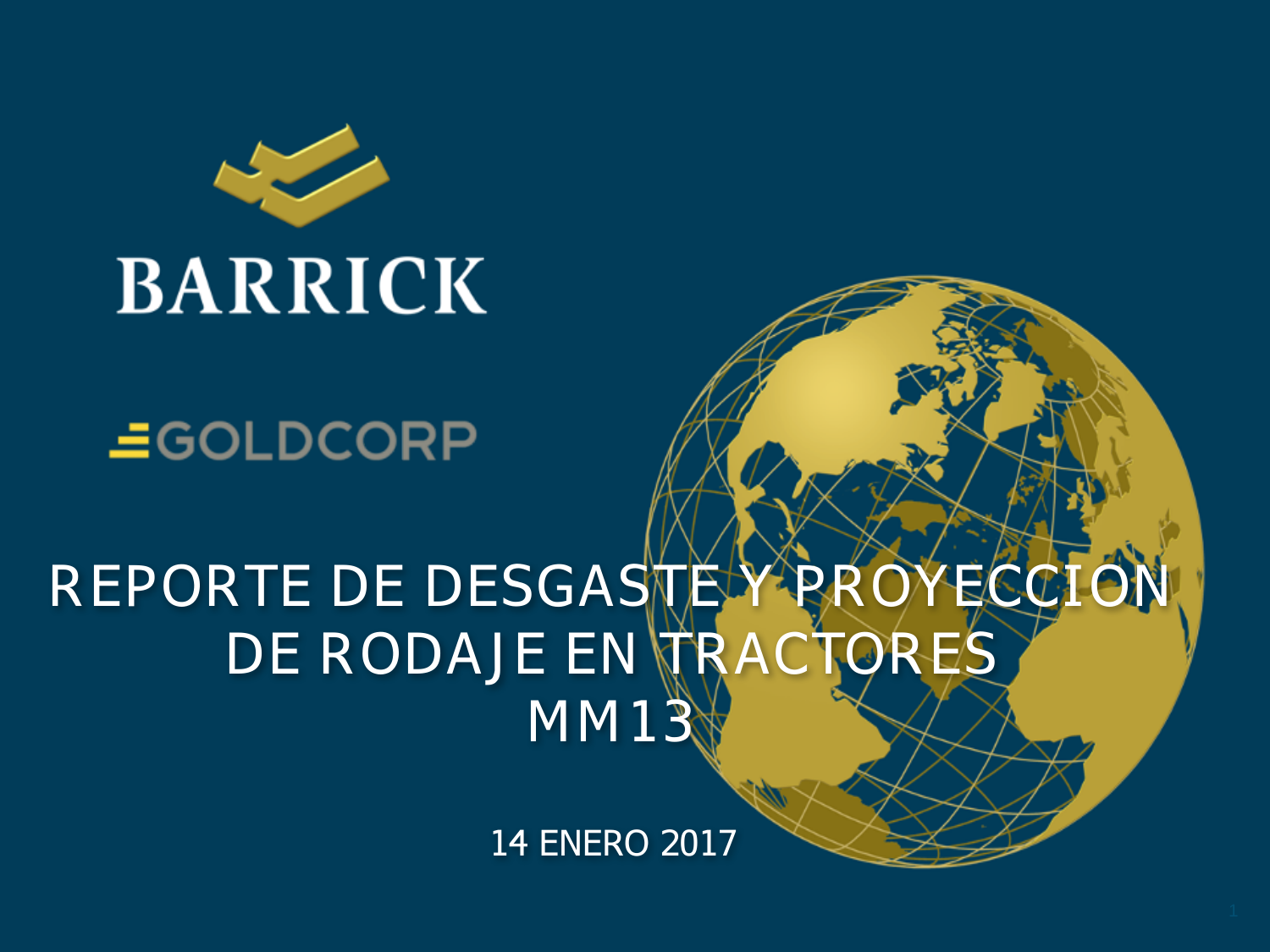

# REPORTE DE DESGASTE Y PROYECCION DE RODAJE EN TRACTORES MM13 14 ENERO 2017